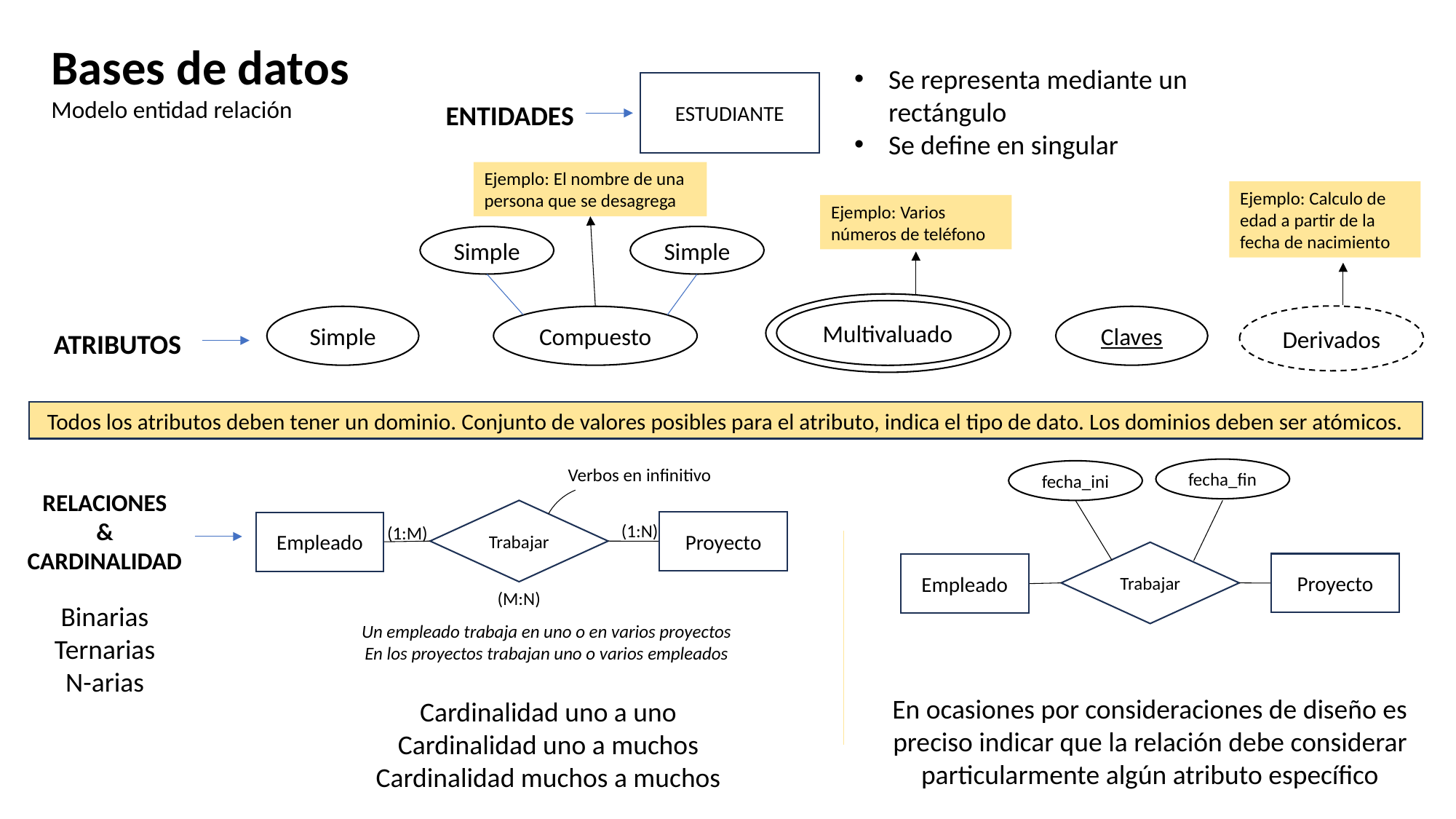

Bases de datos
Modelo entidad relación
Se representa mediante un rectángulo
Se define en singular
ESTUDIANTE
ENTIDADES
Ejemplo: El nombre de una persona que se desagrega
Ejemplo: Calculo de edad a partir de la fecha de nacimiento
Ejemplo: Varios números de teléfono
Simple
Simple
Compuesto

Multivaluado
Derivados
Simple
Claves
ATRIBUTOS
Todos los atributos deben tener un dominio. Conjunto de valores posibles para el atributo, indica el tipo de dato. Los dominios deben ser atómicos.
Verbos en infinitivo
fecha_fin
fecha_ini
RELACIONES
&
CARDINALIDAD

Trabajar
Proyecto
Empleado
(1:N)
(1:M)
Trabajar
Proyecto
Empleado
(M:N)
Binarias
Ternarias
N-arias
Un empleado trabaja en uno o en varios proyectos
En los proyectos trabajan uno o varios empleados

En ocasiones por consideraciones de diseño es preciso indicar que la relación debe considerar particularmente algún atributo específico

Cardinalidad uno a uno
Cardinalidad uno a muchos
Cardinalidad muchos a muchos